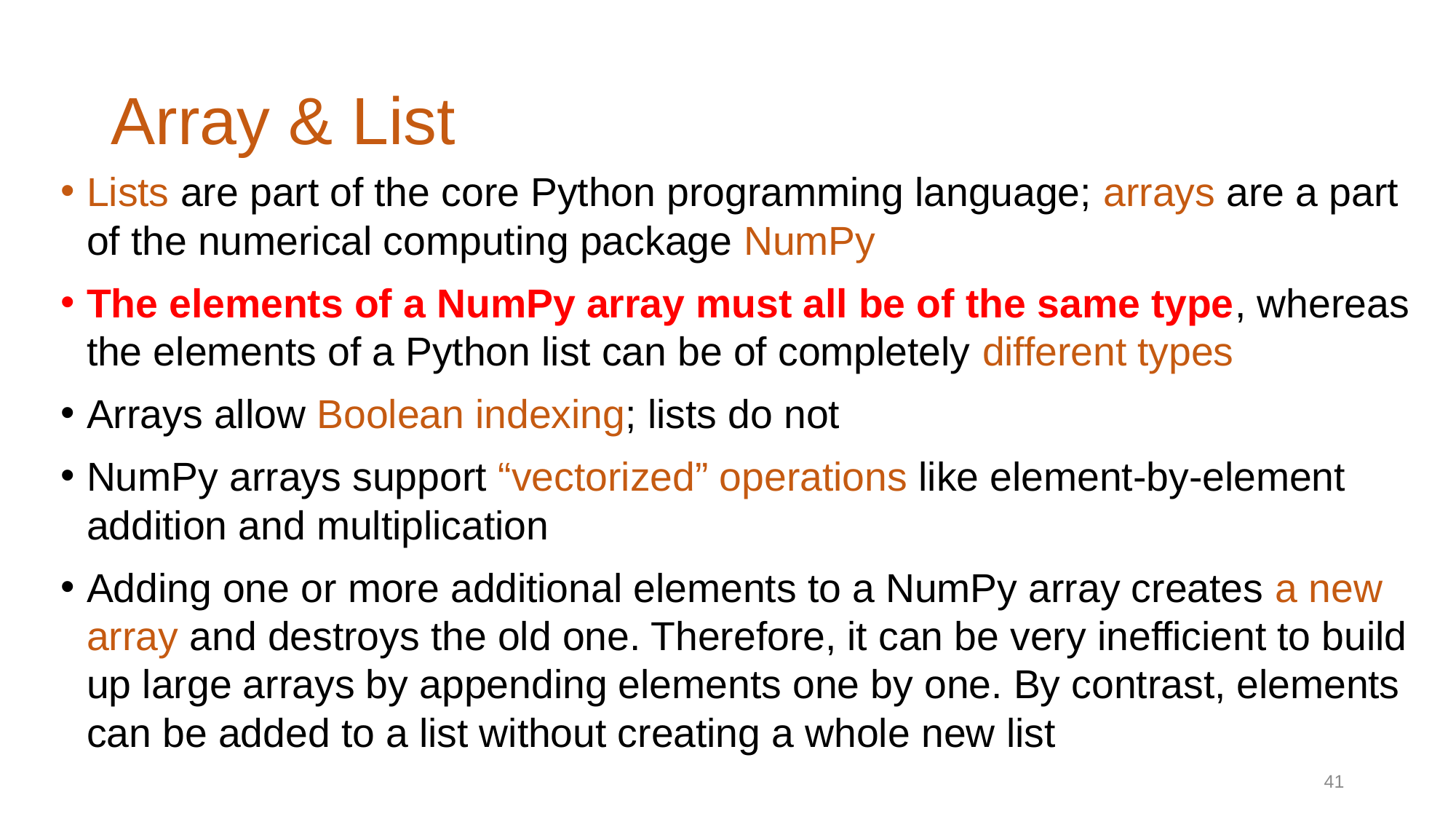

# Array & List
Lists are part of the core Python programming language; arrays are a part of the numerical computing package NumPy
The elements of a NumPy array must all be of the same type, whereas the elements of a Python list can be of completely different types
Arrays allow Boolean indexing; lists do not
NumPy arrays support “vectorized” operations like element-by-element addition and multiplication
Adding one or more additional elements to a NumPy array creates a new array and destroys the old one. Therefore, it can be very inefficient to build up large arrays by appending elements one by one. By contrast, elements can be added to a list without creating a whole new list

41